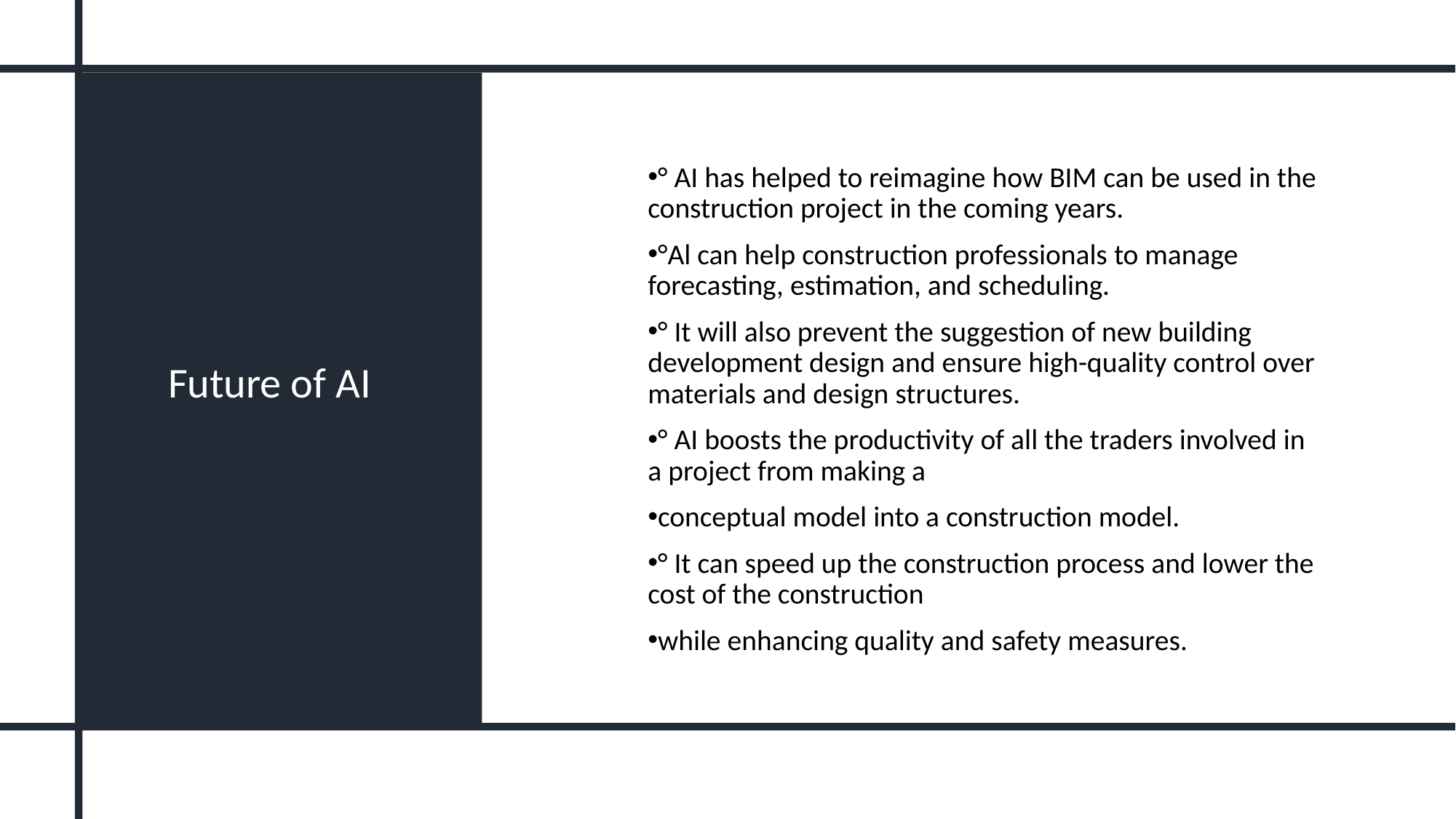

# Future of AI
° AI has helped to reimagine how BIM can be used in the construction project in the coming years.
°Al can help construction professionals to manage forecasting, estimation, and scheduling.
° It will also prevent the suggestion of new building development design and ensure high-quality control over materials and design structures.
° AI boosts the productivity of all the traders involved in a project from making a
conceptual model into a construction model.
° It can speed up the construction process and lower the cost of the construction
while enhancing quality and safety measures.